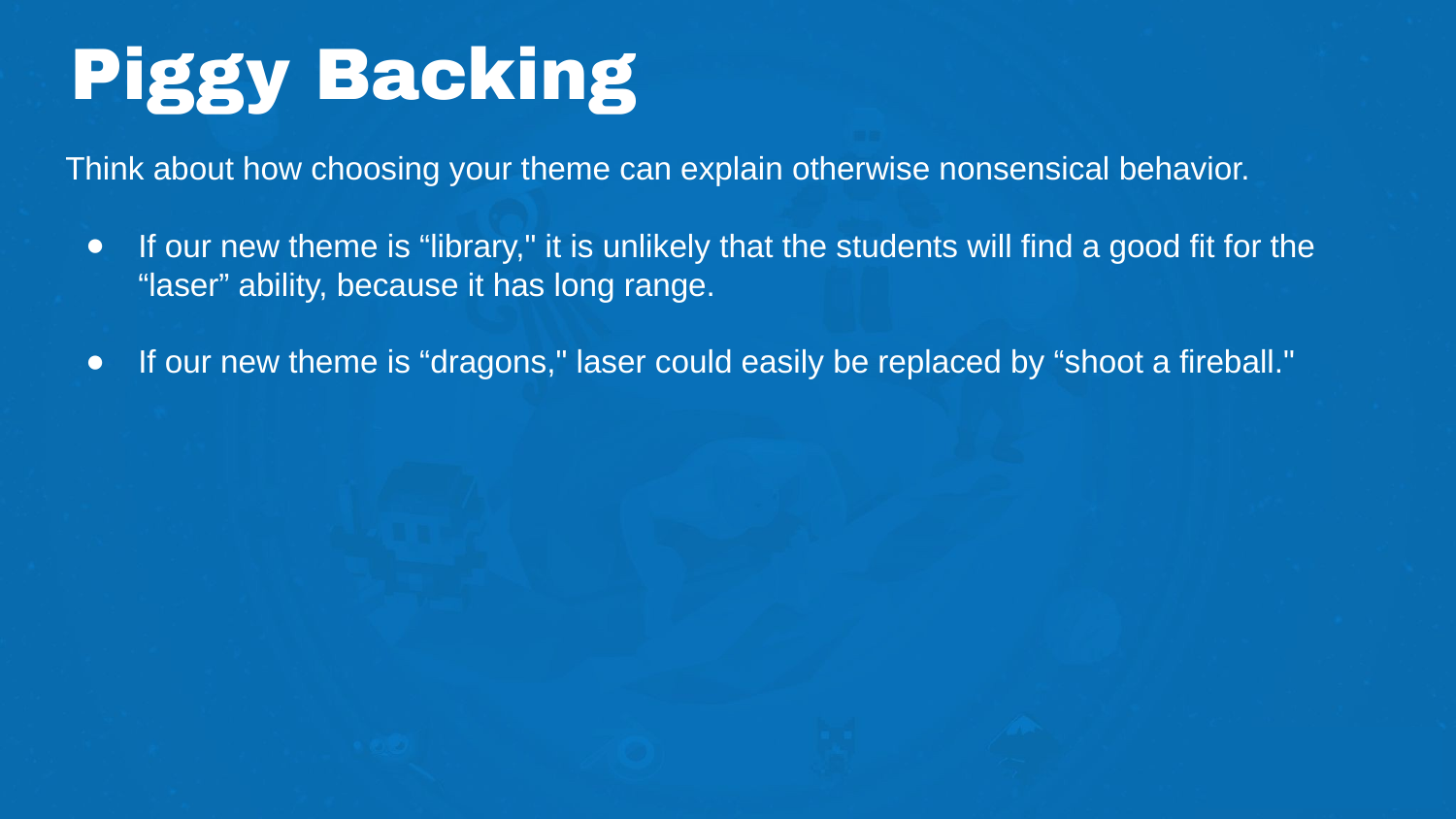

# Piggy Backing
Think about how choosing your theme can explain otherwise nonsensical behavior.

If our new theme is “library," it is unlikely that the students will find a good fit for the “laser” ability, because it has long range.

If our new theme is “dragons," laser could easily be replaced by “shoot a fireball."